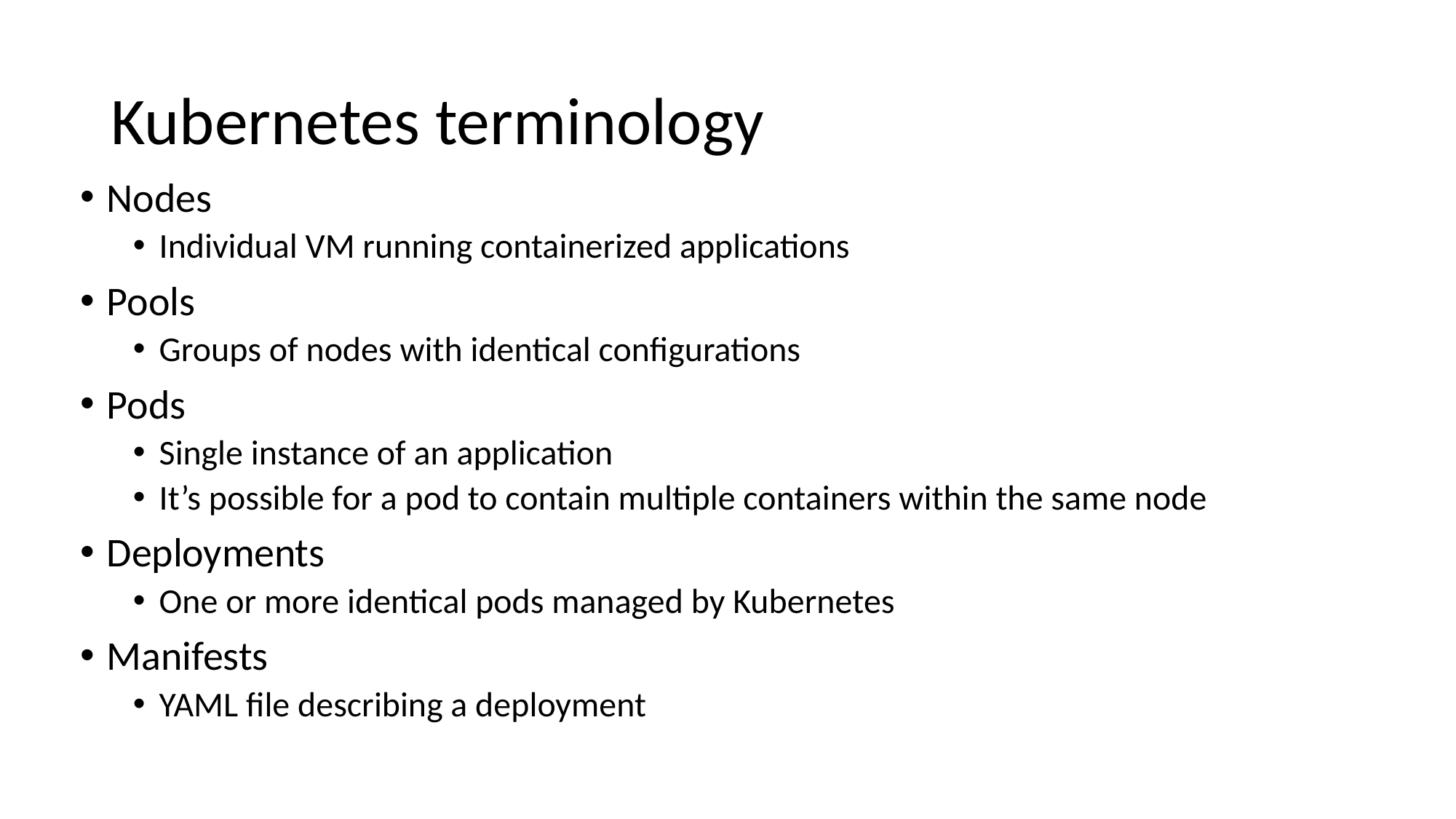

# Kubernetes terminology
Nodes
Individual VM running containerized applications
Pools
Groups of nodes with identical configurations
Pods
Single instance of an application
It’s possible for a pod to contain multiple containers within the same node
Deployments
One or more identical pods managed by Kubernetes
Manifests
YAML file describing a deployment